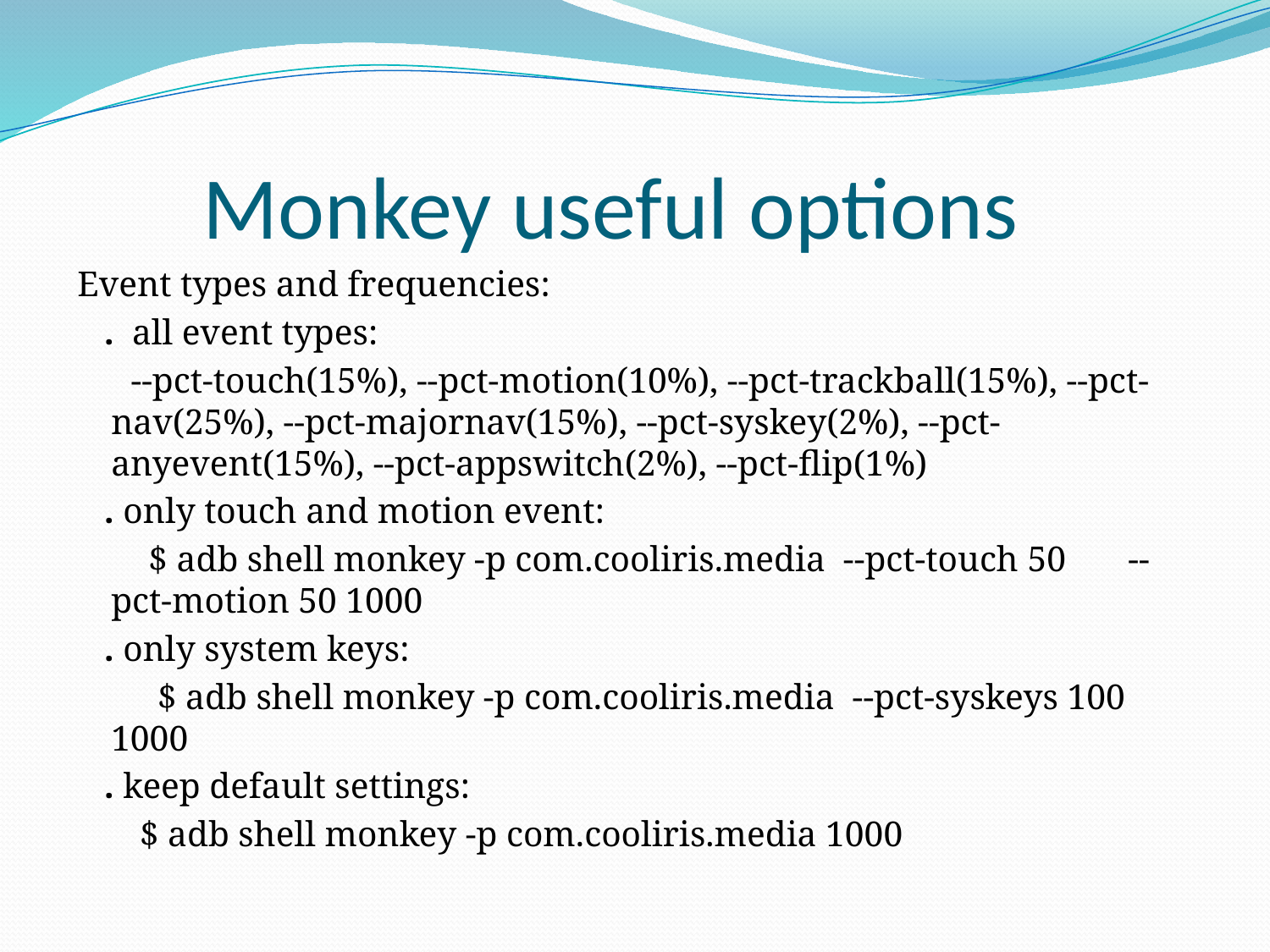

# Monkey useful options
Event types and frequencies:
   .  all event types:
      --pct-touch(15%), --pct-motion(10%), --pct-trackball(15%), --pct-nav(25%), --pct-majornav(15%), --pct-syskey(2%), --pct-anyevent(15%), --pct-appswitch(2%), --pct-flip(1%)
   . only touch and motion event:
        $ adb shell monkey -p com.cooliris.media  --pct-touch 50       --pct-motion 50 1000
   . only system keys:
         $ adb shell monkey -p com.cooliris.media  --pct-syskeys 100 1000
   . keep default settings:
       $ adb shell monkey -p com.cooliris.media 1000